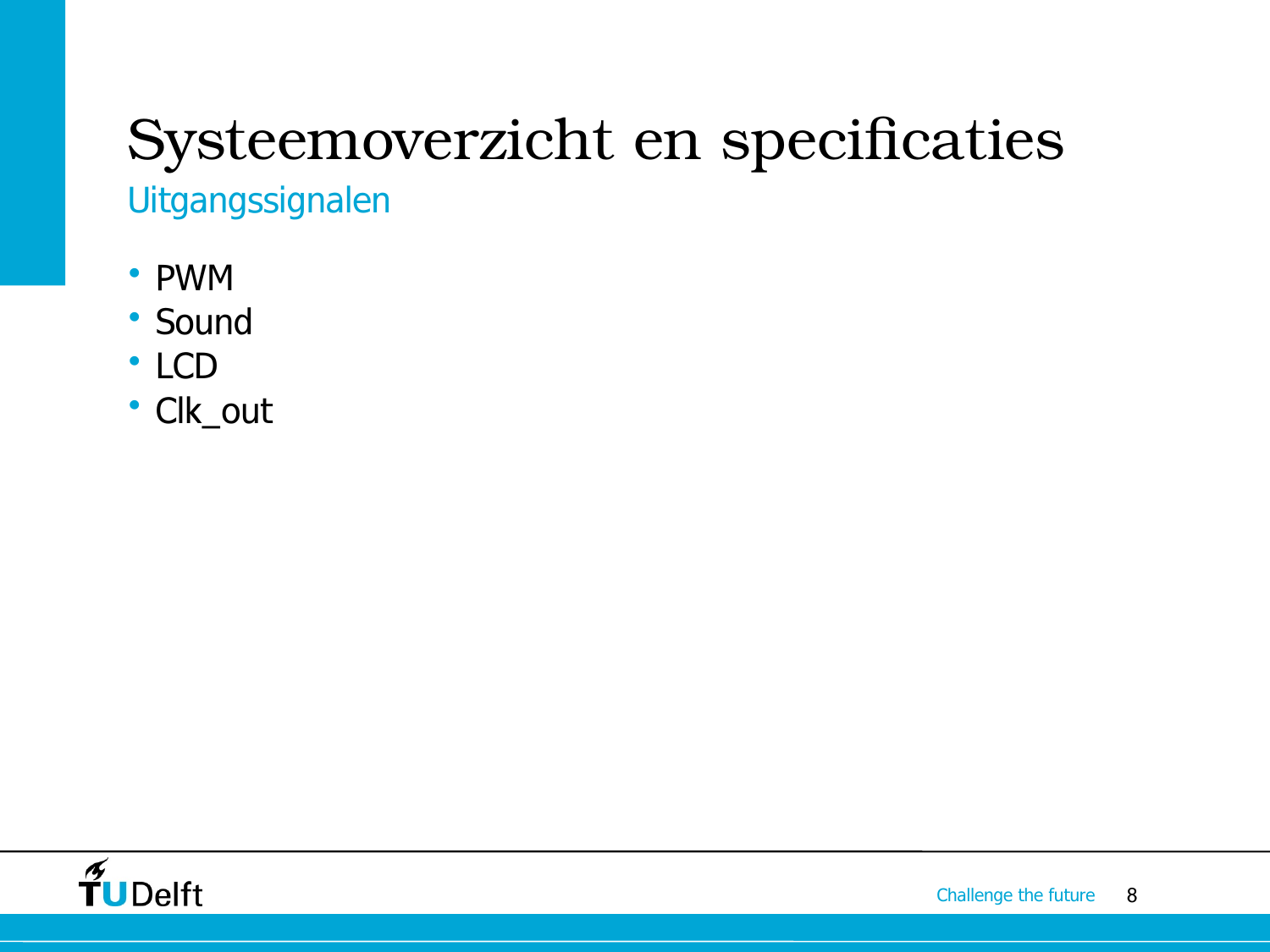

Systeemoverzicht en specificaties
Uitgangssignalen
PWM
Sound
LCD
Clk_out